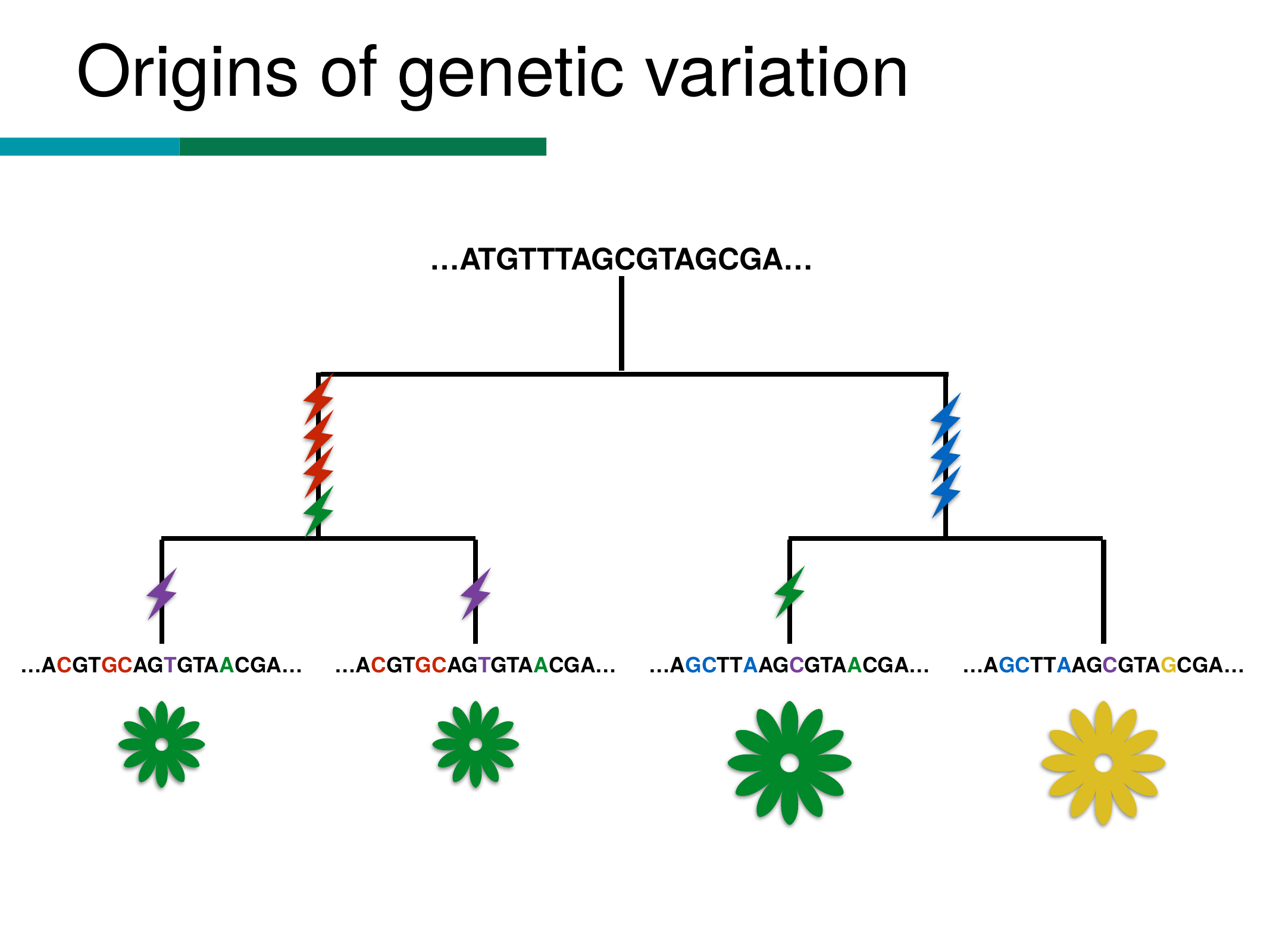

Origins of genetic variation

…ATGTTTAGCGTAGCGA…

…ACGTGCAGTGTAACGA…
…ACGTGCAGTGTAACGA…
…AGCTTAAGCGTAACGA…
…AGCTTAAGCGTAGCGA…